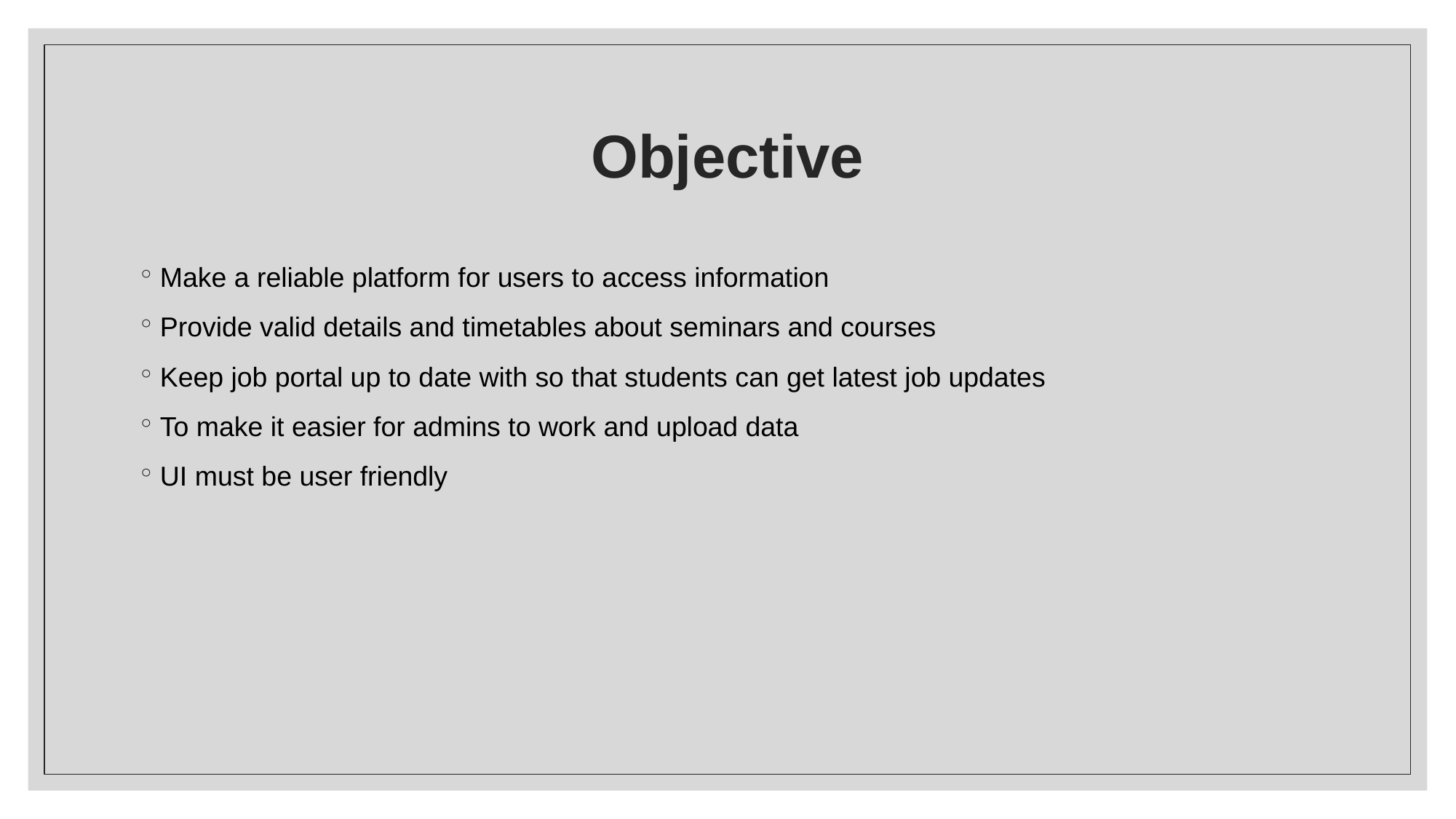

# Objective
Make a reliable platform for users to access information
Provide valid details and timetables about seminars and courses
Keep job portal up to date with so that students can get latest job updates
To make it easier for admins to work and upload data
UI must be user friendly